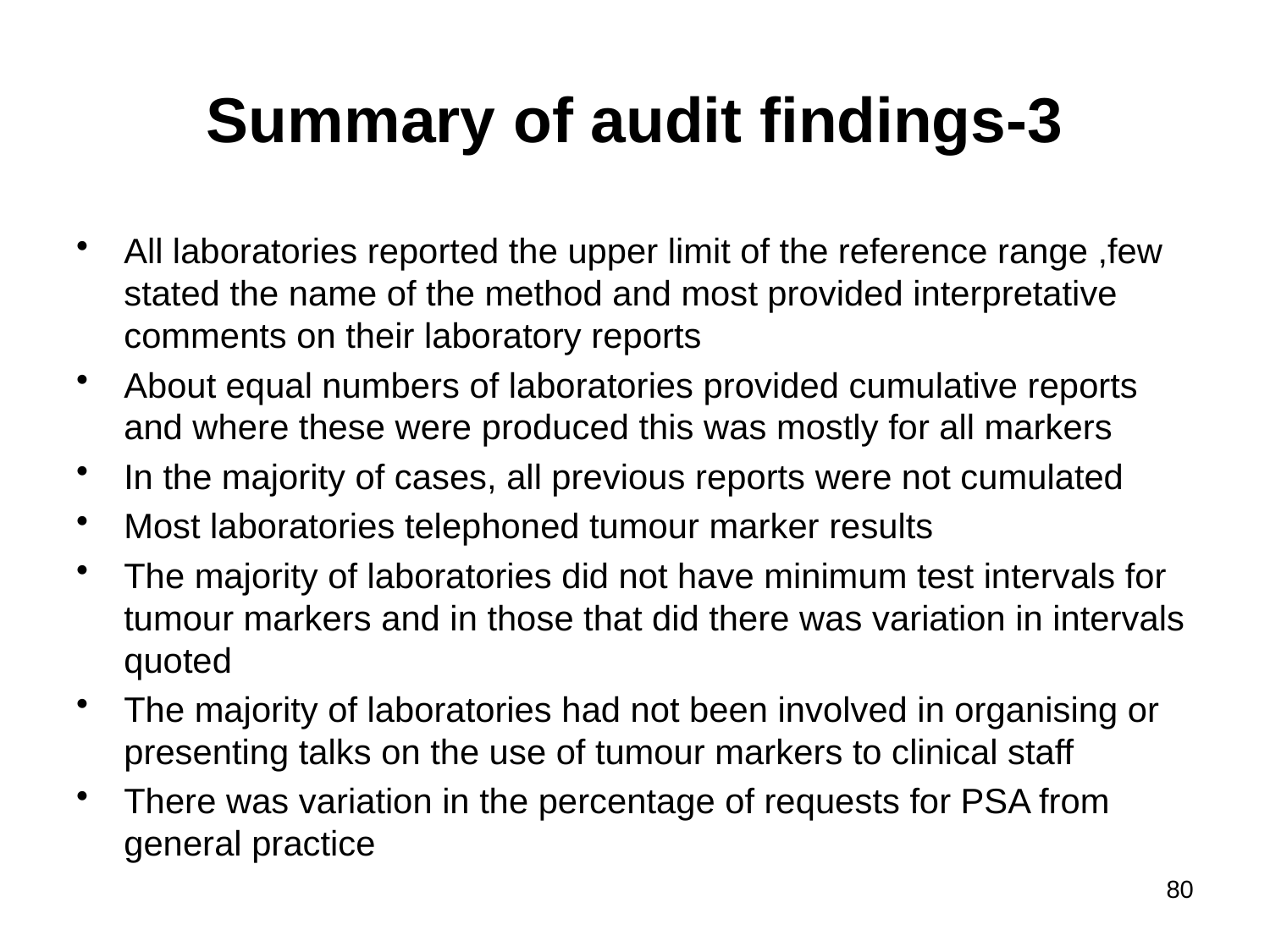

# Summary of audit findings-3
All laboratories reported the upper limit of the reference range ,few stated the name of the method and most provided interpretative comments on their laboratory reports
About equal numbers of laboratories provided cumulative reports and where these were produced this was mostly for all markers
In the majority of cases, all previous reports were not cumulated
Most laboratories telephoned tumour marker results
The majority of laboratories did not have minimum test intervals for tumour markers and in those that did there was variation in intervals quoted
The majority of laboratories had not been involved in organising or presenting talks on the use of tumour markers to clinical staff
There was variation in the percentage of requests for PSA from general practice
80